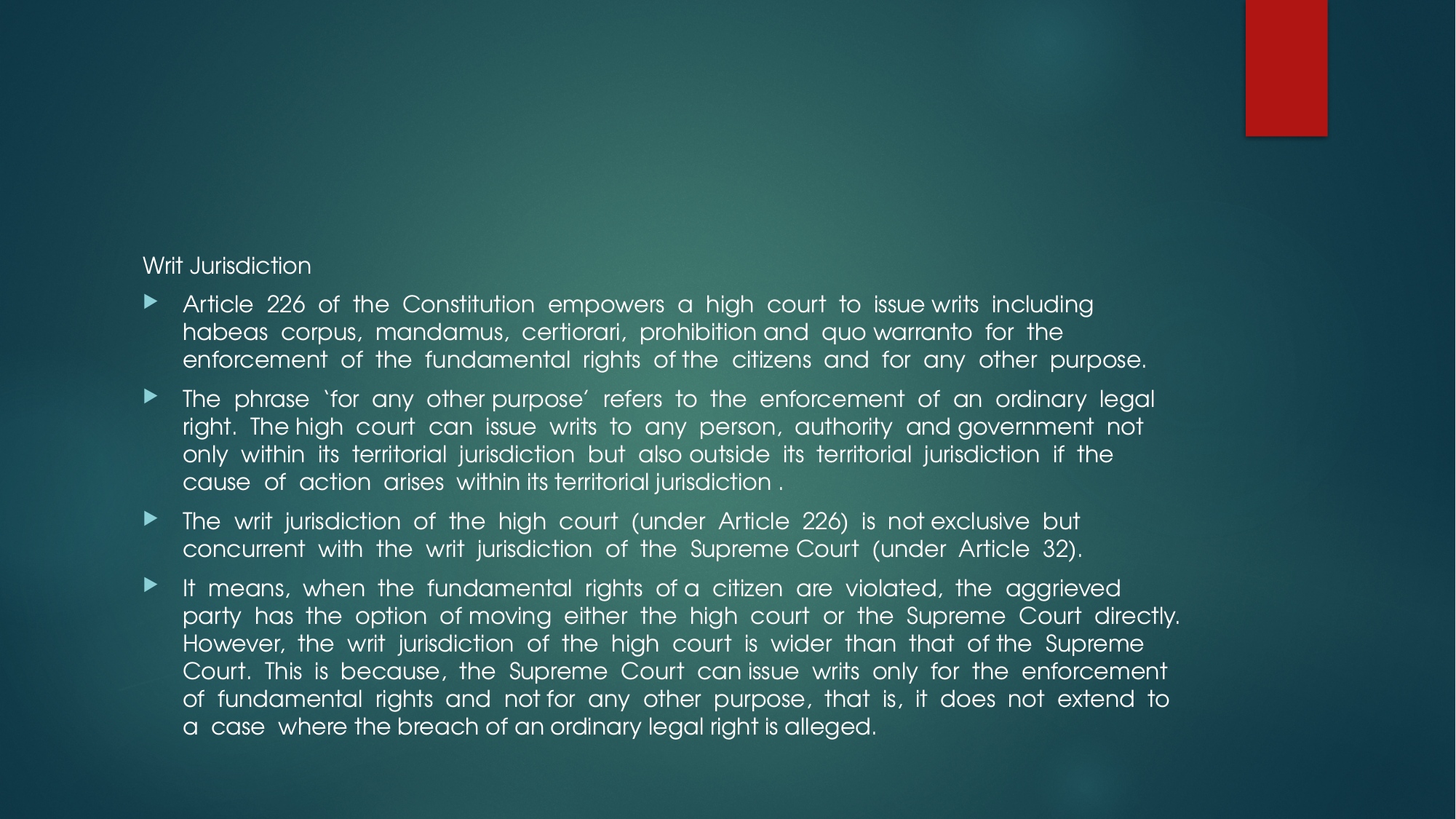

#
Writ Jurisdiction
Article  226  of  the  Constitution  empowers  a  high  court  to  issue writs  including  habeas  corpus,  mandamus,  certiorari,  prohibition and  quo warranto  for  the  enforcement  of  the  fundamental  rights  of the  citizens  and  for  any  other  purpose.
The  phrase  ‘for  any  other purpose’  refers  to  the  enforcement  of  an  ordinary  legal  right.  The high  court  can  issue  writs  to  any  person,  authority  and government  not  only  within  its  territorial  jurisdiction  but  also outside  its  territorial  jurisdiction  if  the  cause  of  action  arises  within its territorial jurisdiction .
The  writ  jurisdiction  of  the  high  court  (under  Article  226)  is  not exclusive  but  concurrent  with  the  writ  jurisdiction  of  the  Supreme Court  (under  Article  32).
It  means,  when  the  fundamental  rights  of a  citizen  are  violated,  the  aggrieved  party  has  the  option  of moving  either  the  high  court  or  the  Supreme  Court  directly. However,  the  writ  jurisdiction  of  the  high  court  is  wider  than  that  of the  Supreme  Court.  This  is  because,  the  Supreme  Court  can issue  writs  only  for  the  enforcement  of  fundamental  rights  and  not for  any  other  purpose,  that  is,  it  does  not  extend  to  a  case  where the breach of an ordinary legal right is alleged.